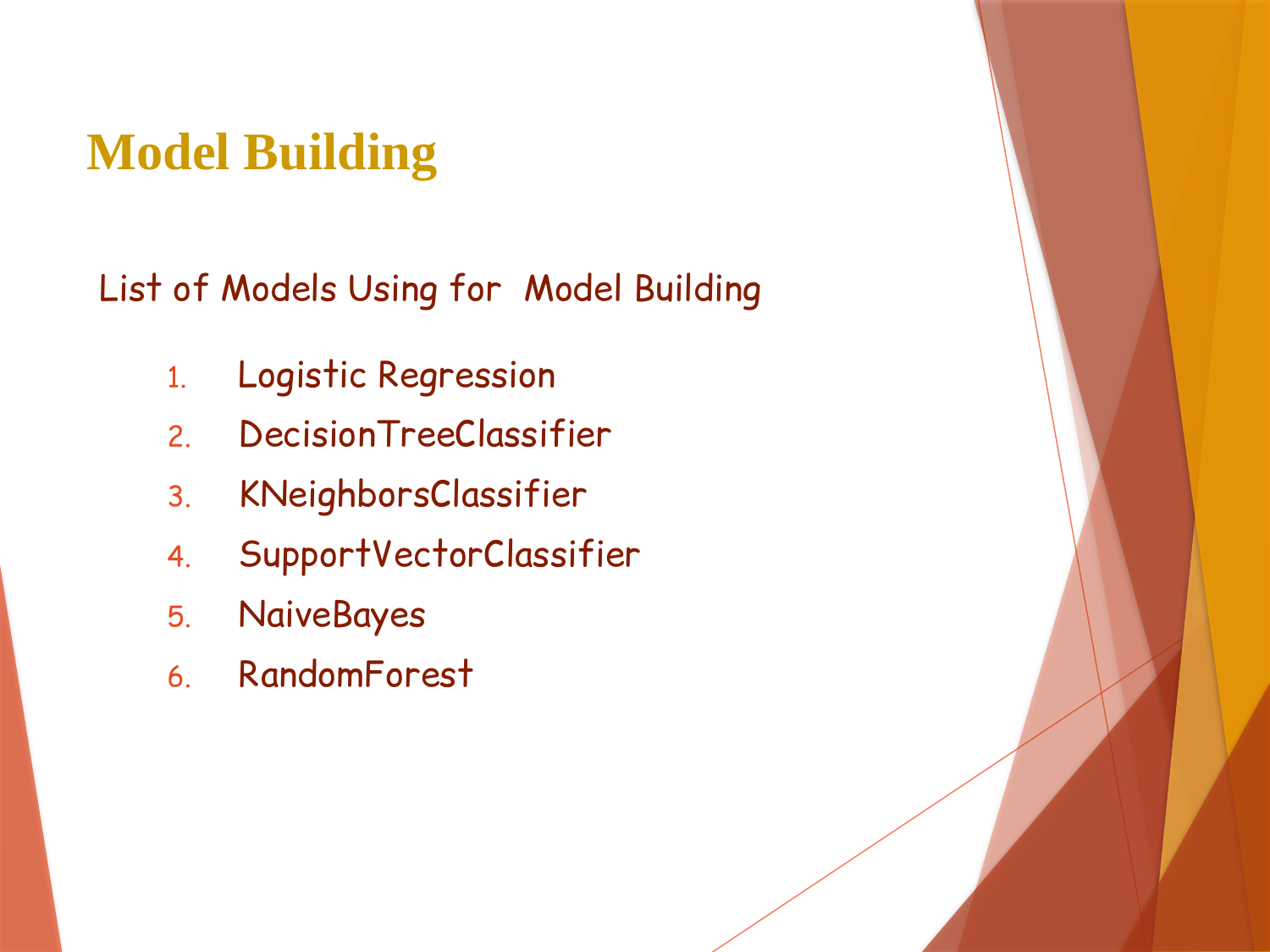

# Model Building
List of Models Using for  Model Building
Logistic Regression
DecisionTreeClassifier
KNeighborsClassifier
SupportVectorClassifier
NaiveBayes
RandomForest